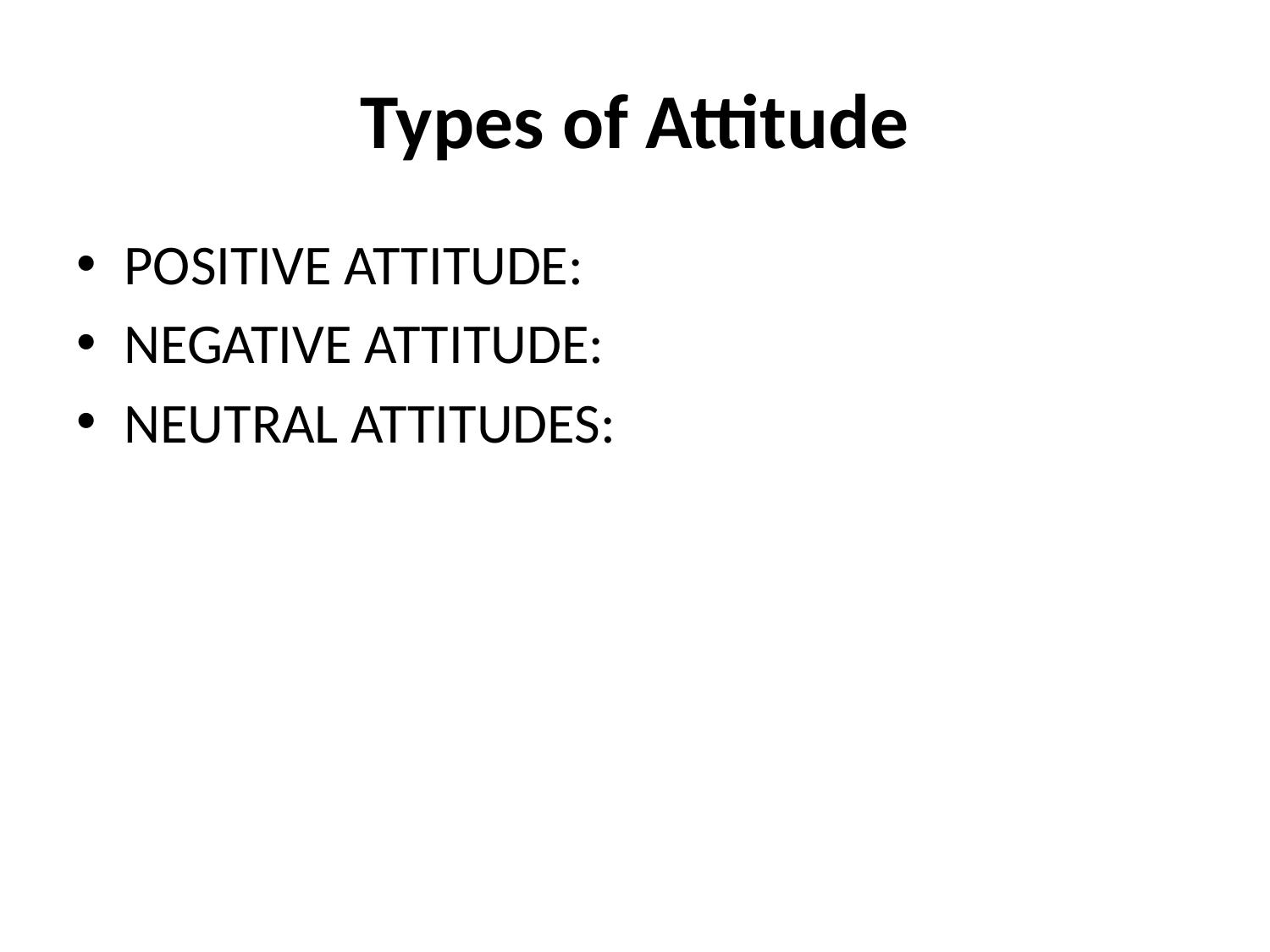

# Types of Attitude
POSITIVE ATTITUDE:
NEGATIVE ATTITUDE:
NEUTRAL ATTITUDES: